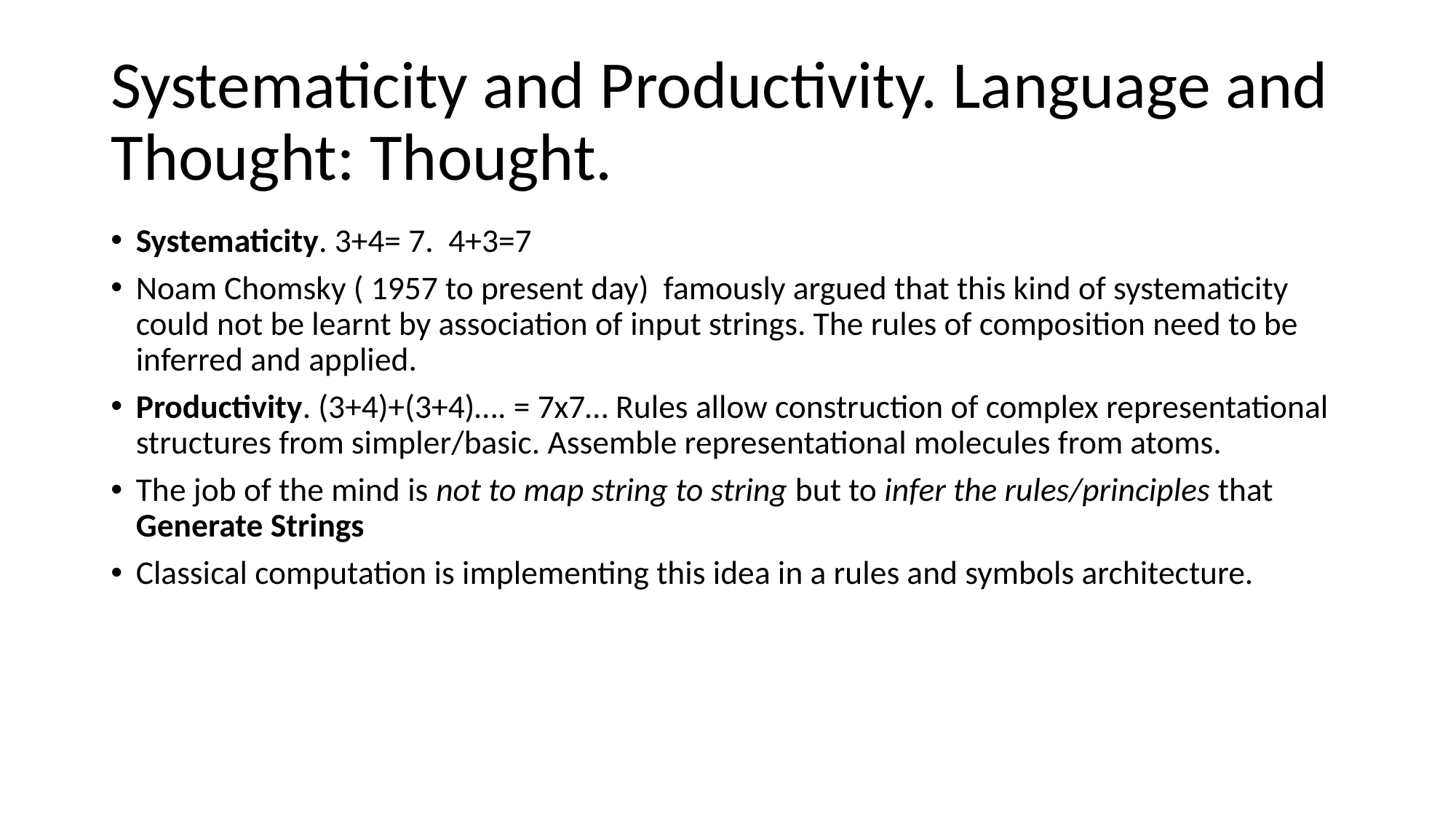

# Systematicity and Productivity. Language and Thought: Thought.
Systematicity. 3+4= 7.  4+3=7
Noam Chomsky ( 1957 to present day)  famously argued that this kind of systematicity could not be learnt by association of input strings. The rules of composition need to be inferred and applied.
Productivity. (3+4)+(3+4)…. = 7x7… Rules allow construction of complex representational structures from simpler/basic. Assemble representational molecules from atoms.
The job of the mind is not to map string to string but to infer the rules/principles that Generate Strings
Classical computation is implementing this idea in a rules and symbols architecture.